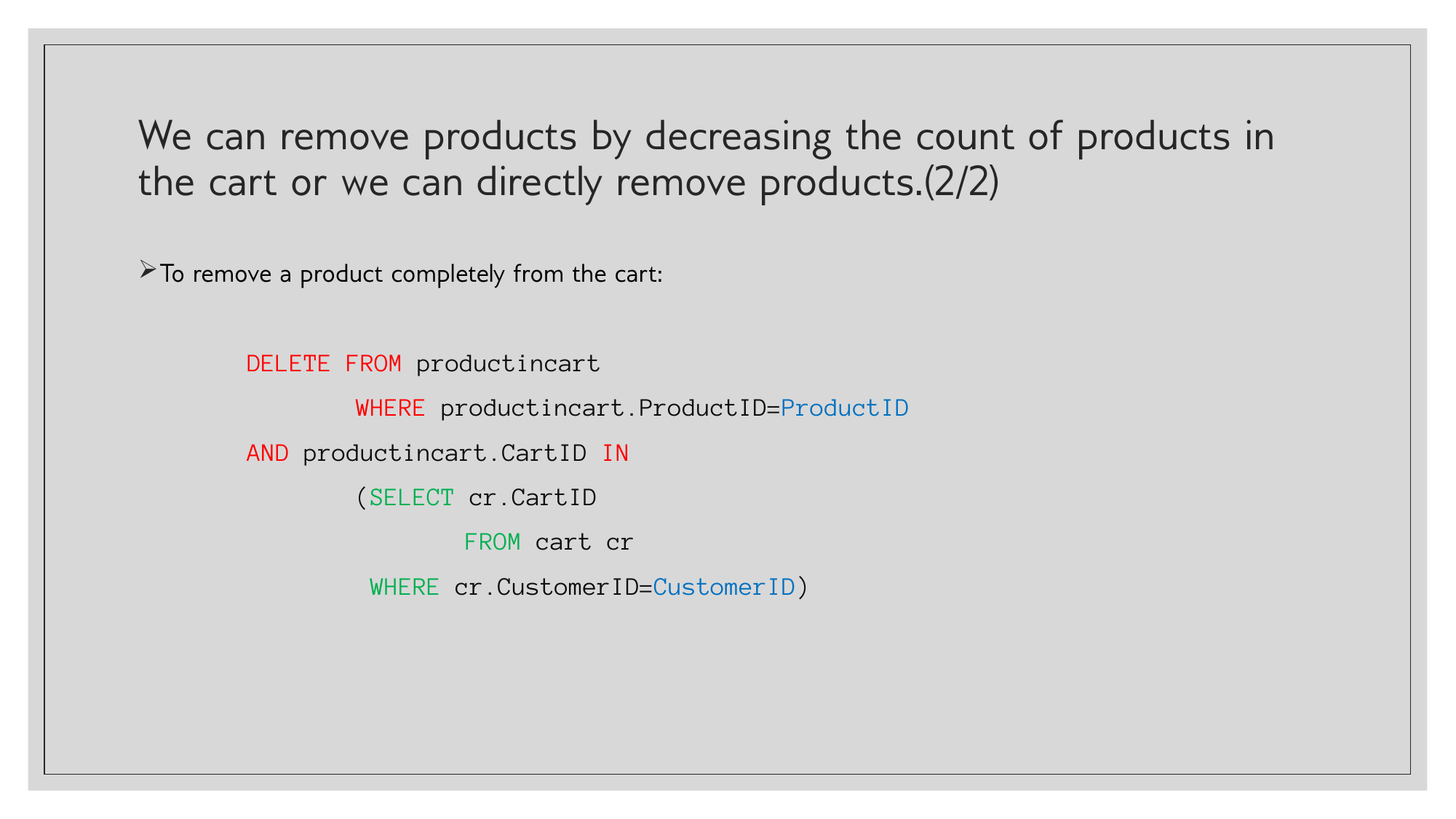

# We can remove products by decreasing the count of products in the cart or we can directly remove products.(2/2)
To remove a product completely from the cart:

	DELETE FROM productincart
    		WHERE productincart.ProductID=ProductID
	AND productincart.CartID IN
		(SELECT cr.CartID
			FROM cart cr
		 WHERE cr.CustomerID=CustomerID)